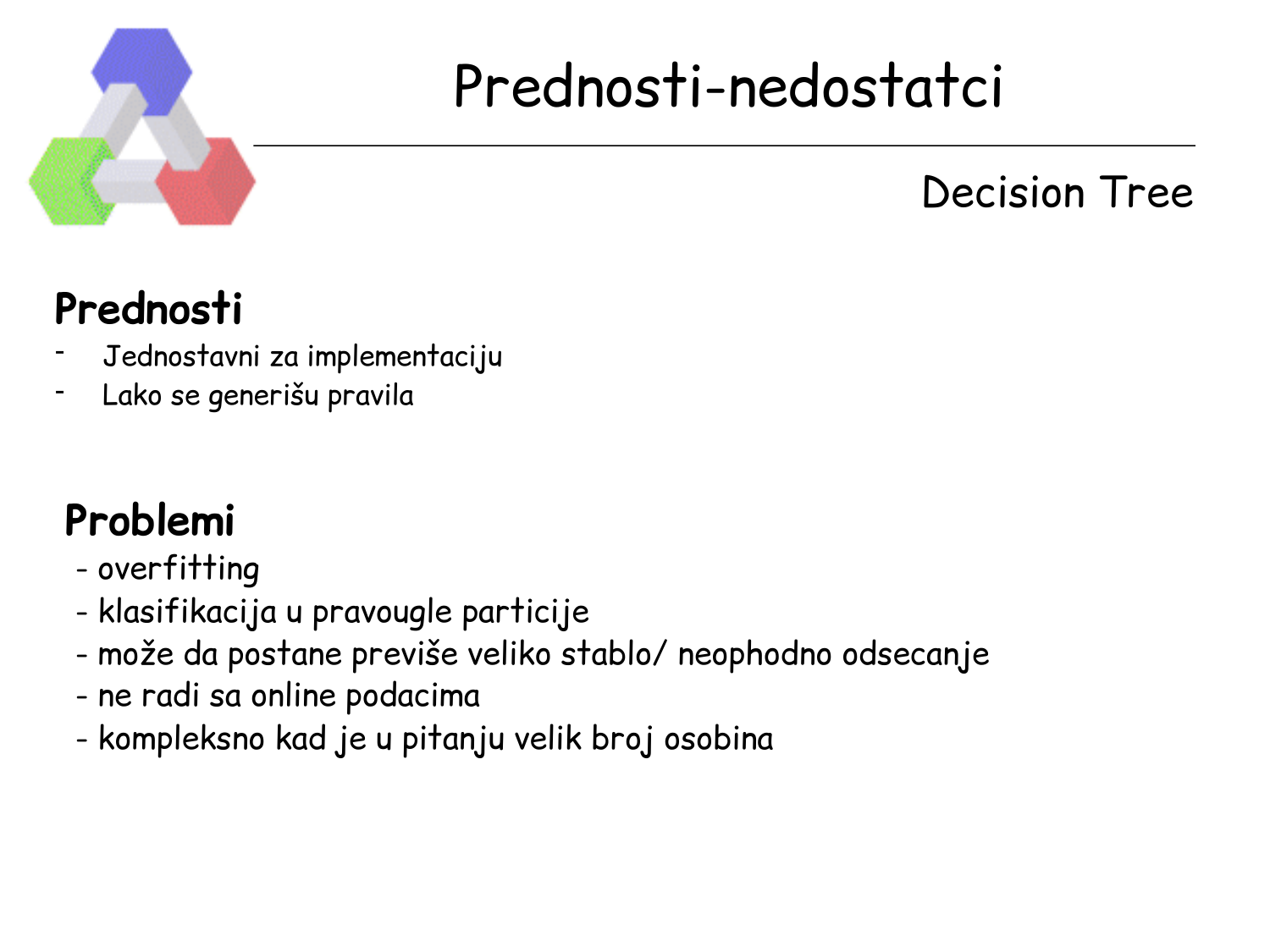

# Prednosti-nedostatci
Decision Tree
Prednosti
Jednostavni za implementaciju
Lako se generišu pravila

Problemi
 - overfitting
 - klasifikacija u pravougle particije
 - može da postane previše veliko stablo/ neophodno odsecanje
 - ne radi sa online podacima
 - kompleksno kad je u pitanju velik broj osobina